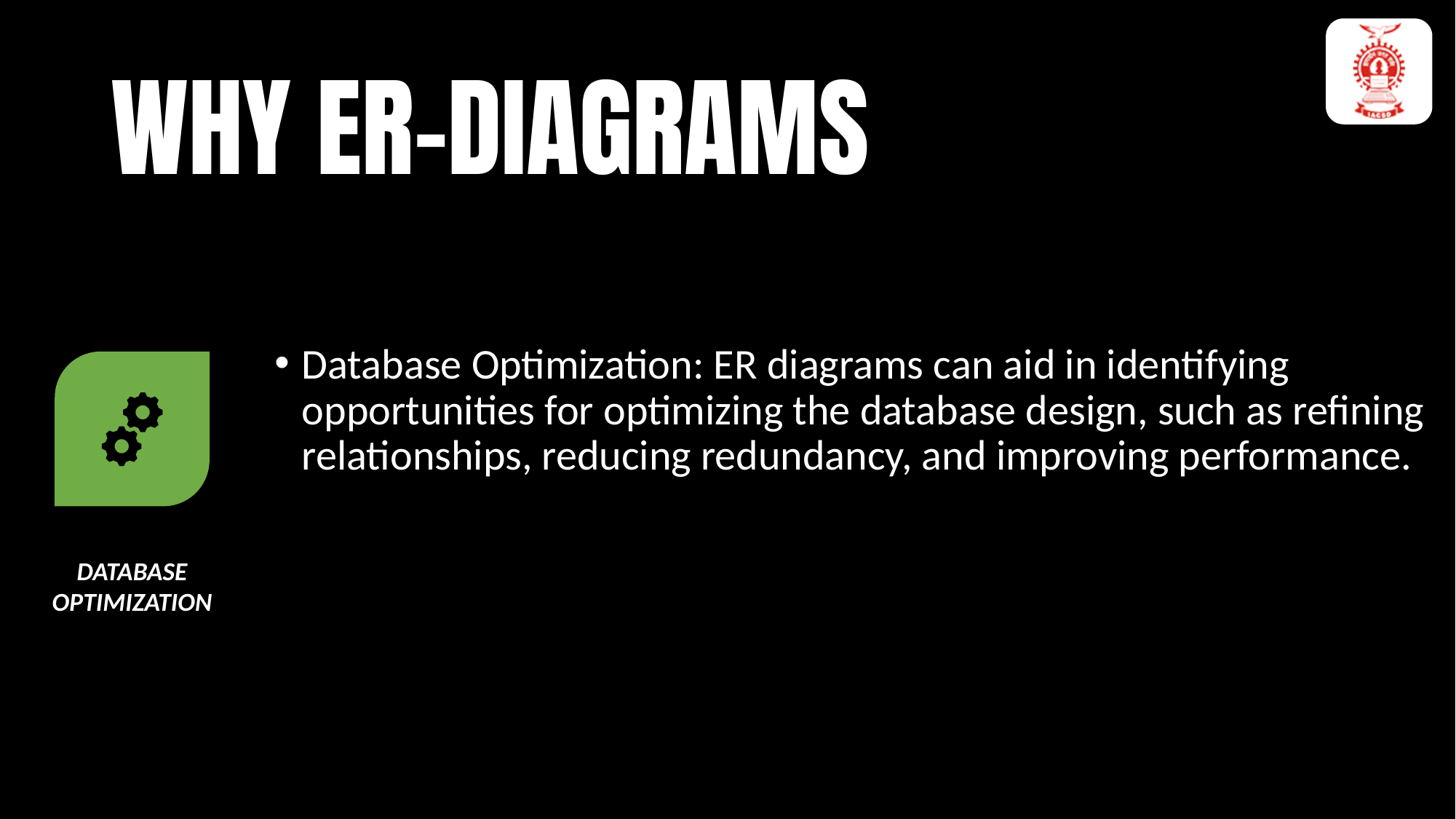

TO SUMMARIZE
WHY ER-DIAGRAMS

ER diagrams are typically created during the early stages of database design, helping to clarify requirements, capture the essence of the data model, and serve as a reference throughout the development process.
Visualizing Data Structure
Identifying Relationships
Database Design
Communication and Documentation
Database Optimization

Database Optimization: ER diagrams can aid in identifying opportunities for optimizing the database design, such as refining relationships, reducing redundancy, and improving performance.